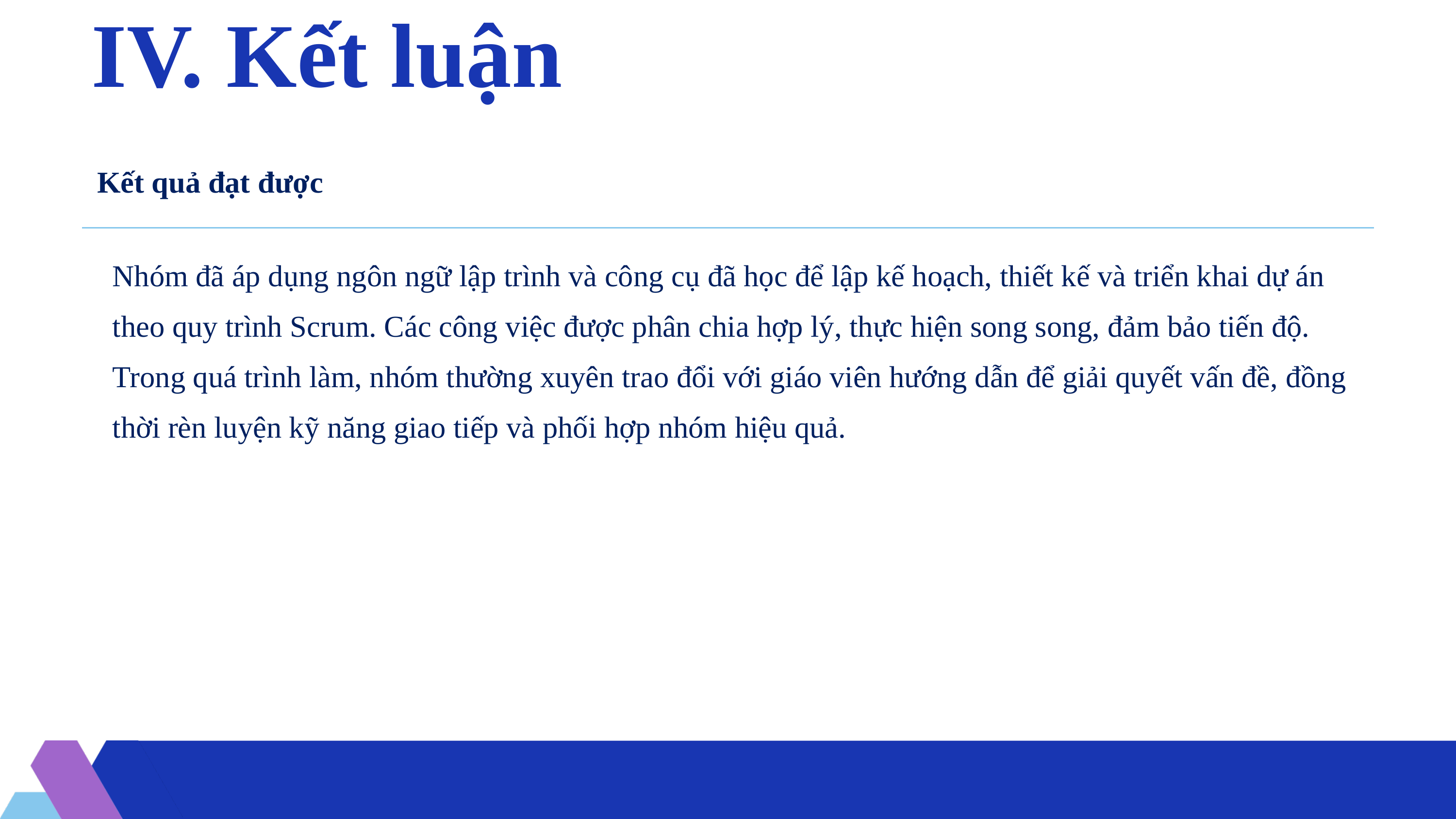

IV. Kết luận
| Kết quả đạt được |
| --- |
| Nhóm đã áp dụng ngôn ngữ lập trình và công cụ đã học để lập kế hoạch, thiết kế và triển khai dự án theo quy trình Scrum. Các công việc được phân chia hợp lý, thực hiện song song, đảm bảo tiến độ. Trong quá trình làm, nhóm thường xuyên trao đổi với giáo viên hướng dẫn để giải quyết vấn đề, đồng thời rèn luyện kỹ năng giao tiếp và phối hợp nhóm hiệu quả. |